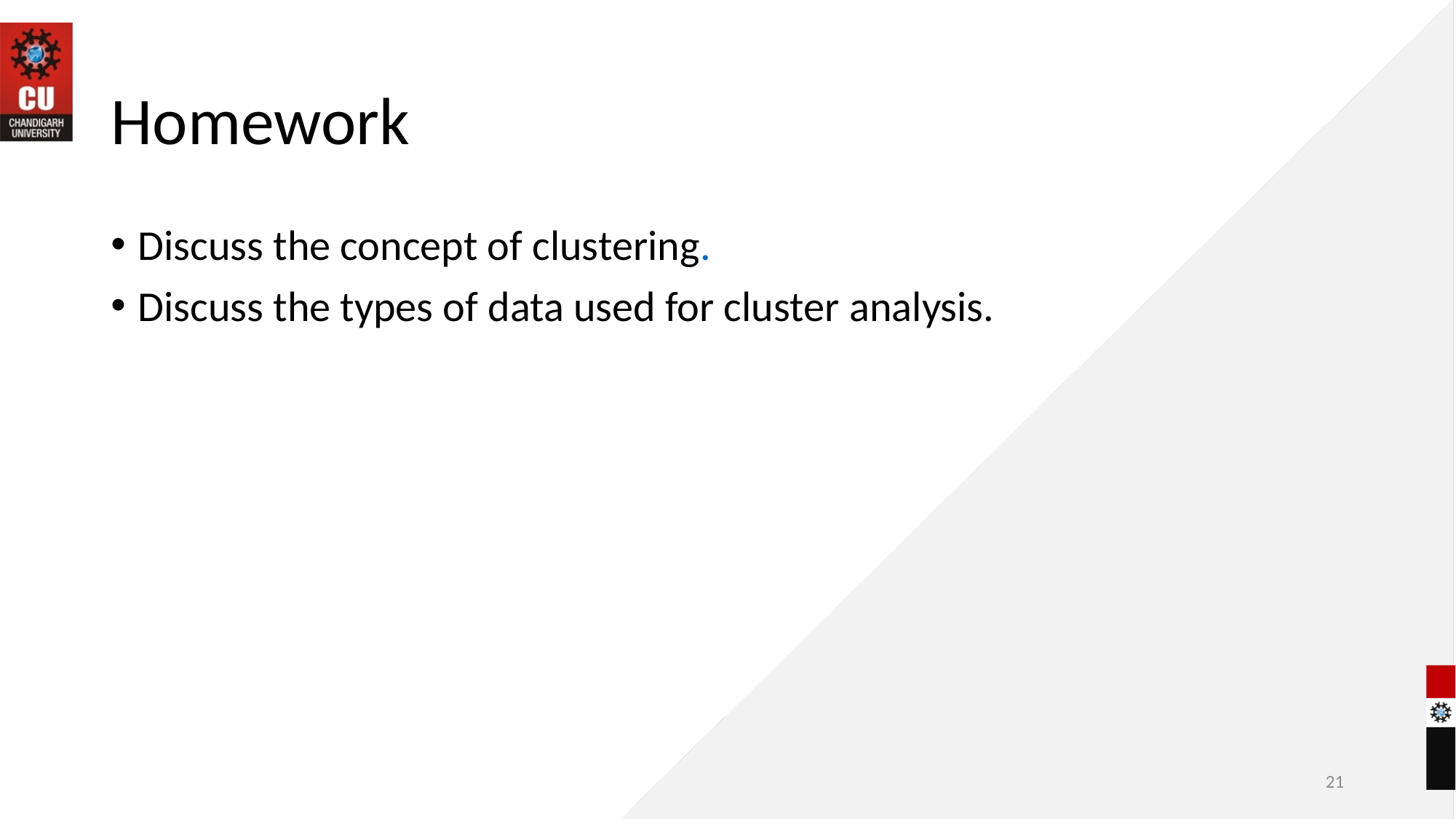

# Homework
Discuss the concept of clustering.
Discuss the types of data used for cluster analysis.
21